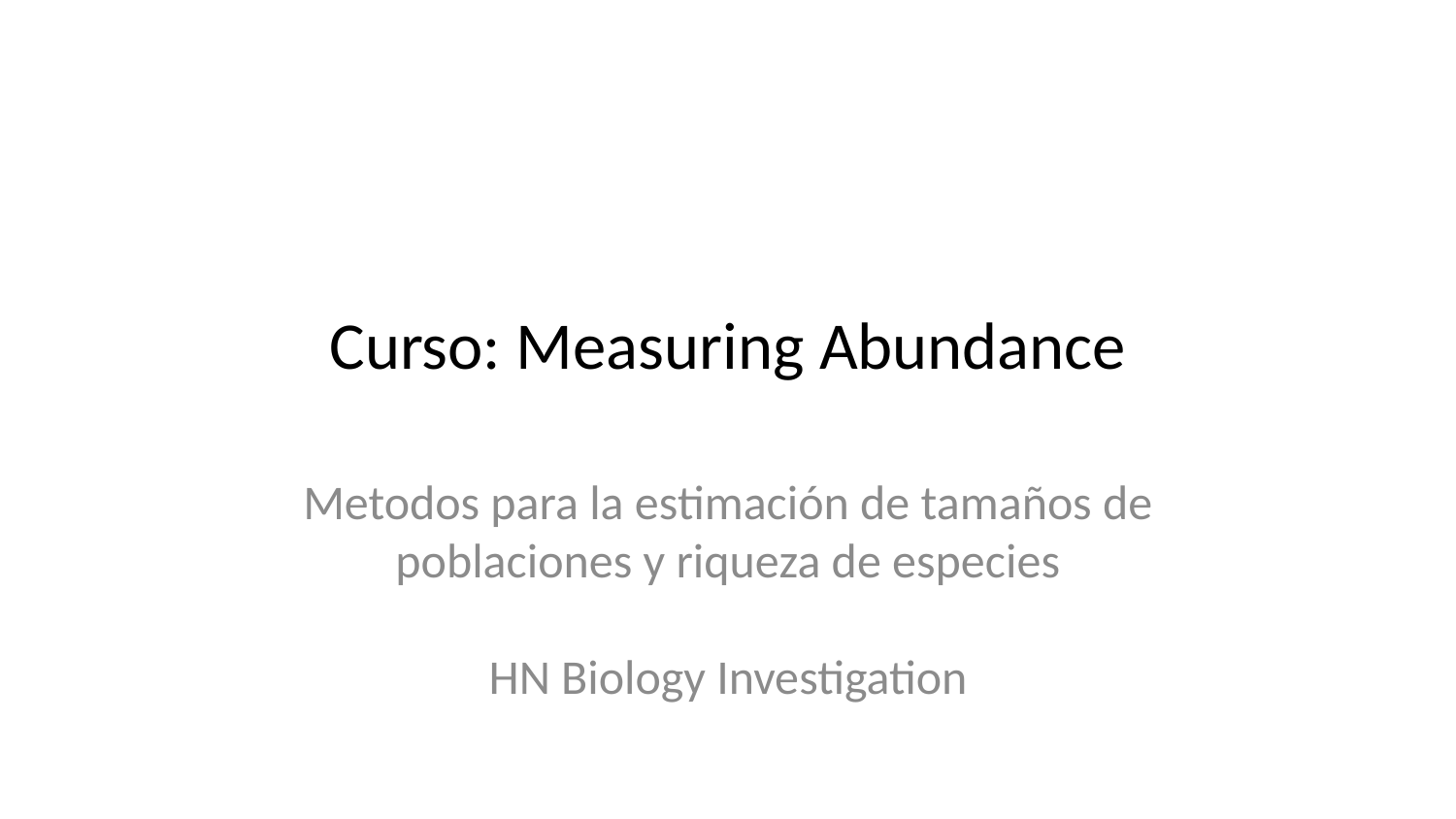

# Curso: Measuring Abundance
Metodos para la estimación de tamaños de poblaciones y riqueza de especies
HN Biology Investigation